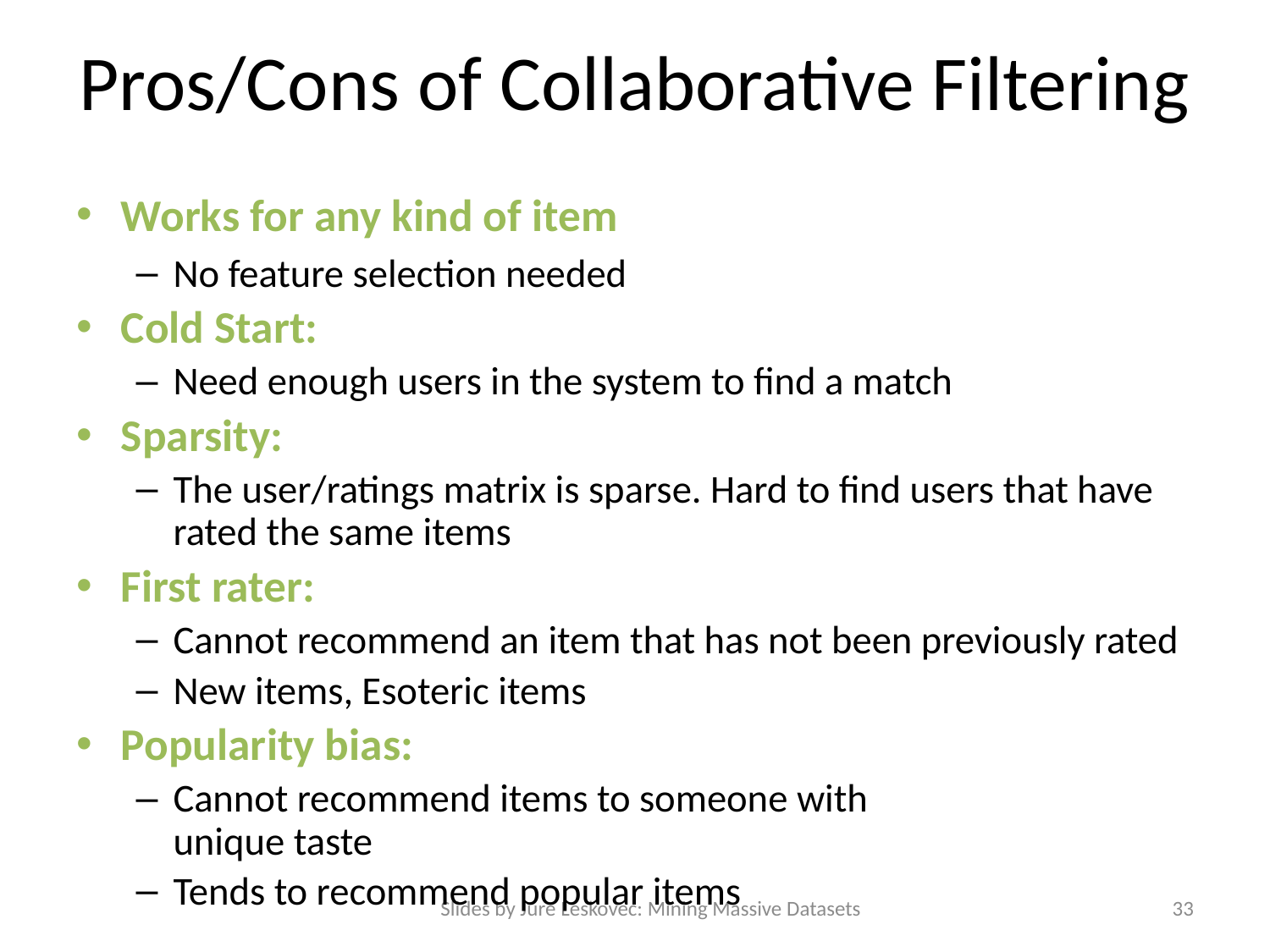

# Pros/Cons of Collaborative Filtering
Works for any kind of item
No feature selection needed
Cold Start:
Need enough users in the system to find a match
Sparsity:
The user/ratings matrix is sparse. Hard to find users that have rated the same items
First rater:
Cannot recommend an item that has not been previously rated
New items, Esoteric items
Popularity bias:
Cannot recommend items to someone with
unique taste
Tends to recommend popular items

Slides by Jure Leskovec: Mining Massive Datasets
33